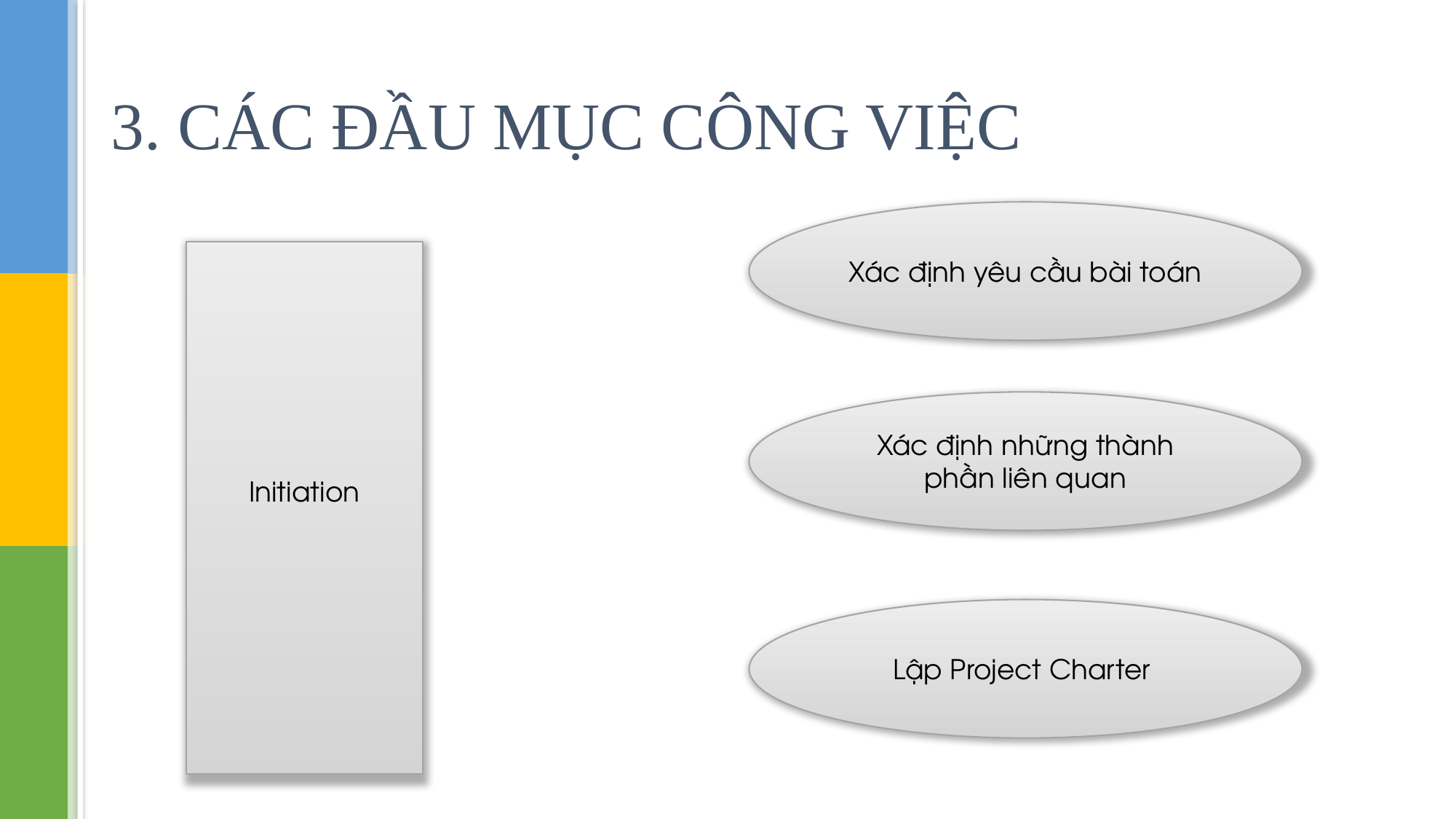

# 3. CÁC ĐẦU MỤC CÔNG VIỆC
Xác định yêu cầu bài toán
Initiation

Xác định những thành phần liên quan
Lập Project Charter